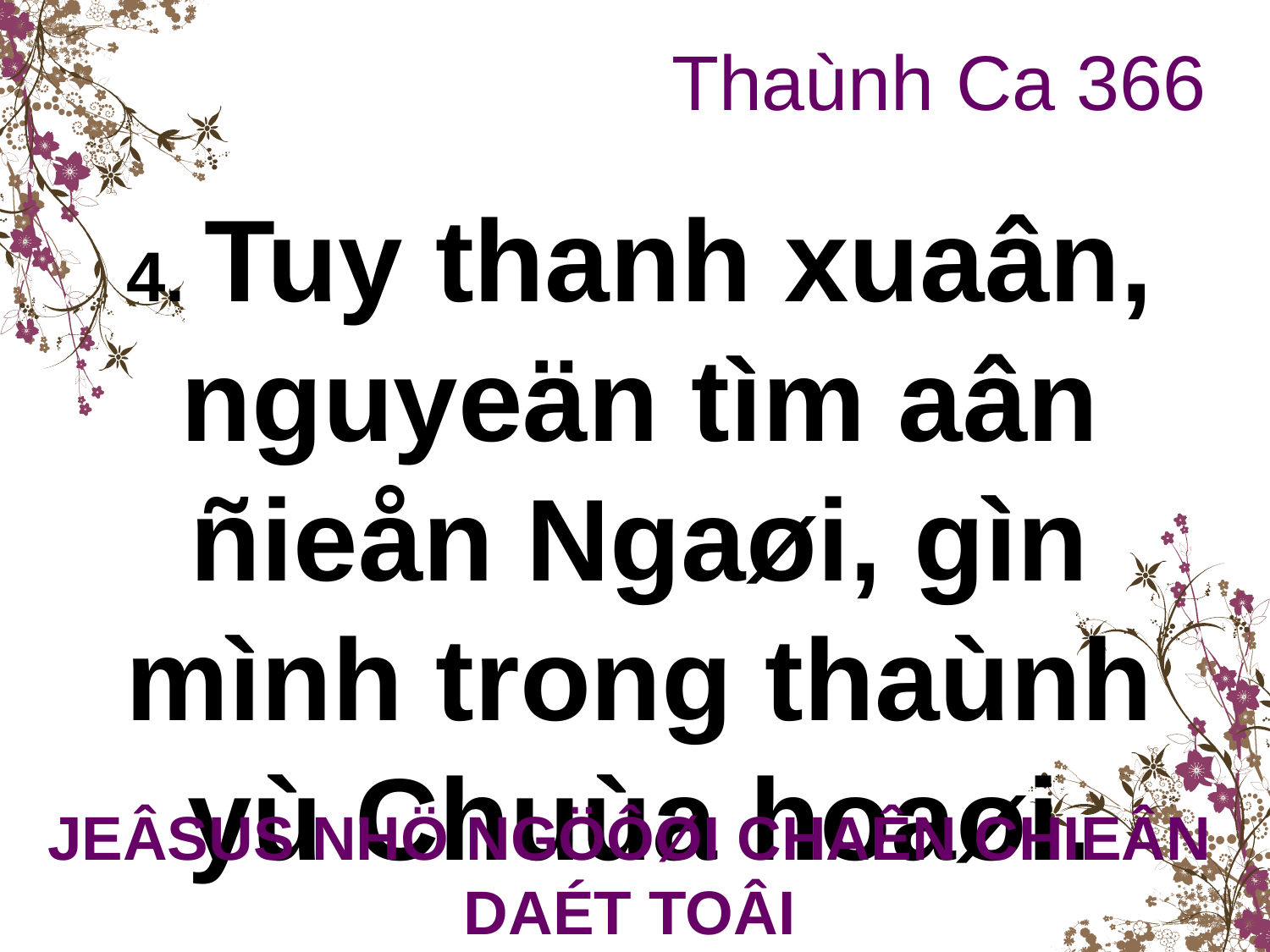

Thaùnh Ca 366
4. Tuy thanh xuaân, nguyeän tìm aân ñieån Ngaøi, gìn mình trong thaùnh yù Chuùa hoaøi.
JEÂSUS NHÖ NGÖÔØI CHAÊN CHIEÂN DAÉT TOÂI